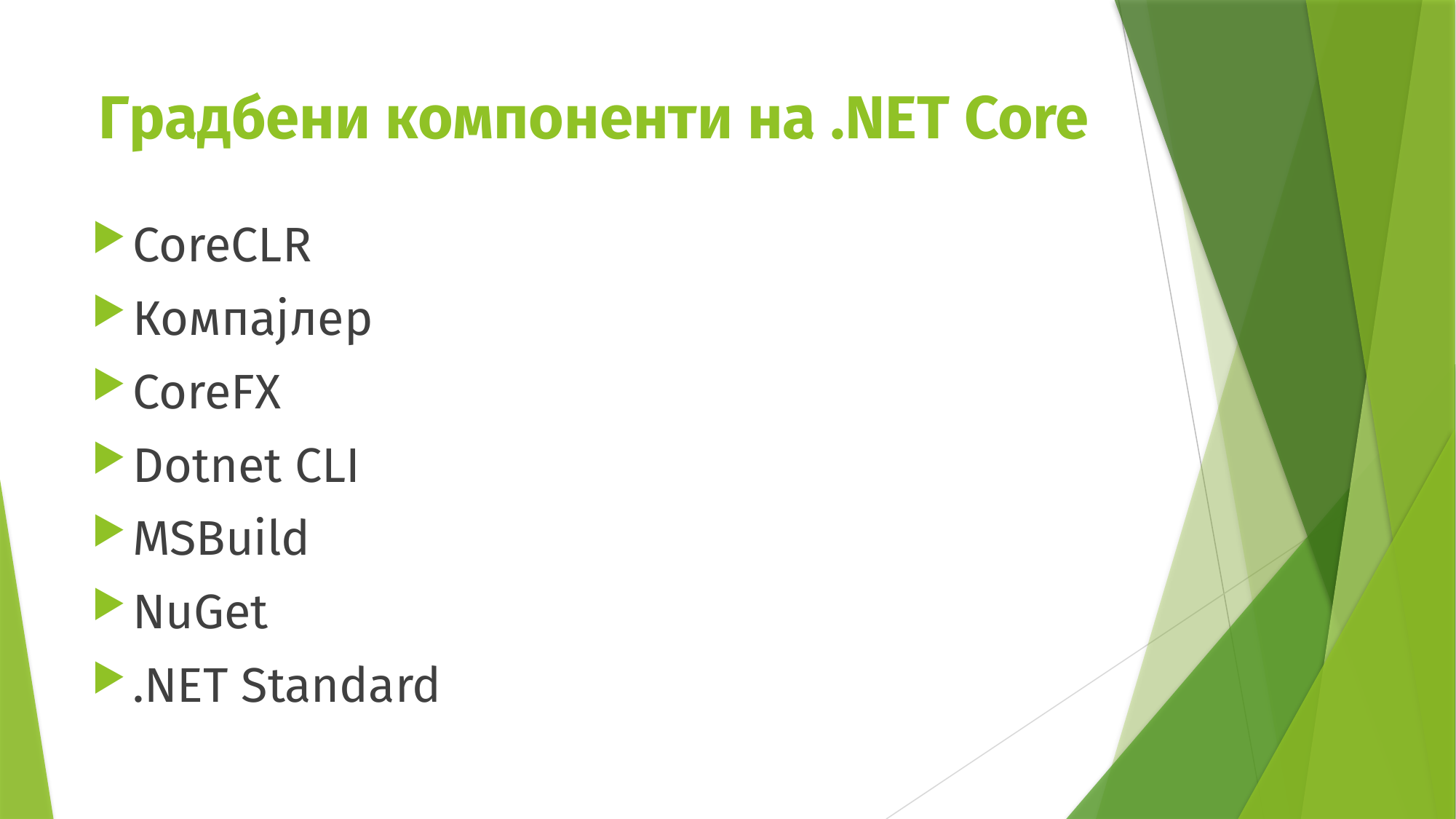

# Градбени компоненти на .NET Core
CoreCLR
Компајлер
CoreFX
Dotnet CLI
MSBuild
NuGet
.NET Standard